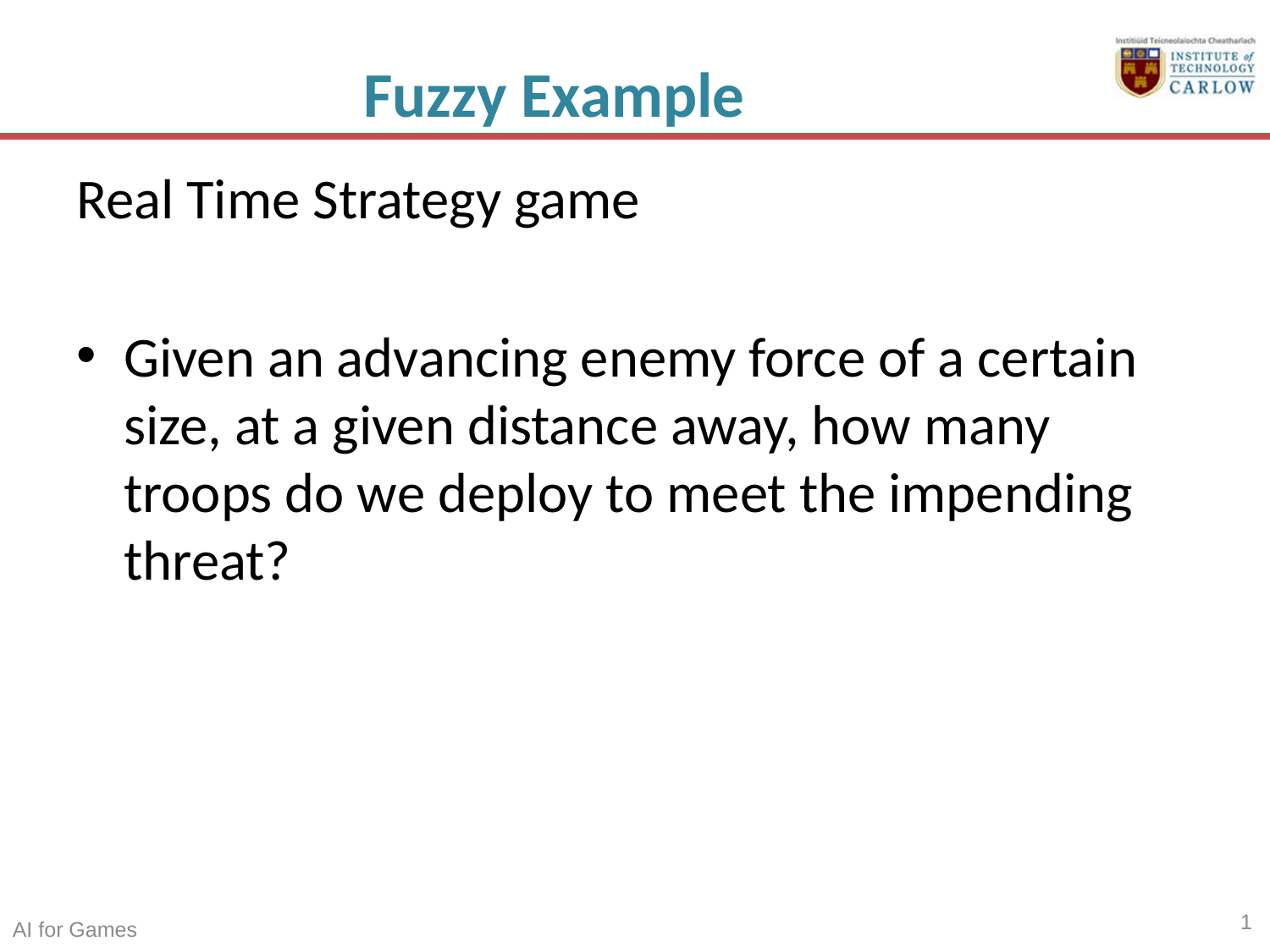

# Fuzzy Example
Real Time Strategy game

Given an advancing enemy force of a certain size, at a given distance away, how many troops do we deploy to meet the impending threat?
1